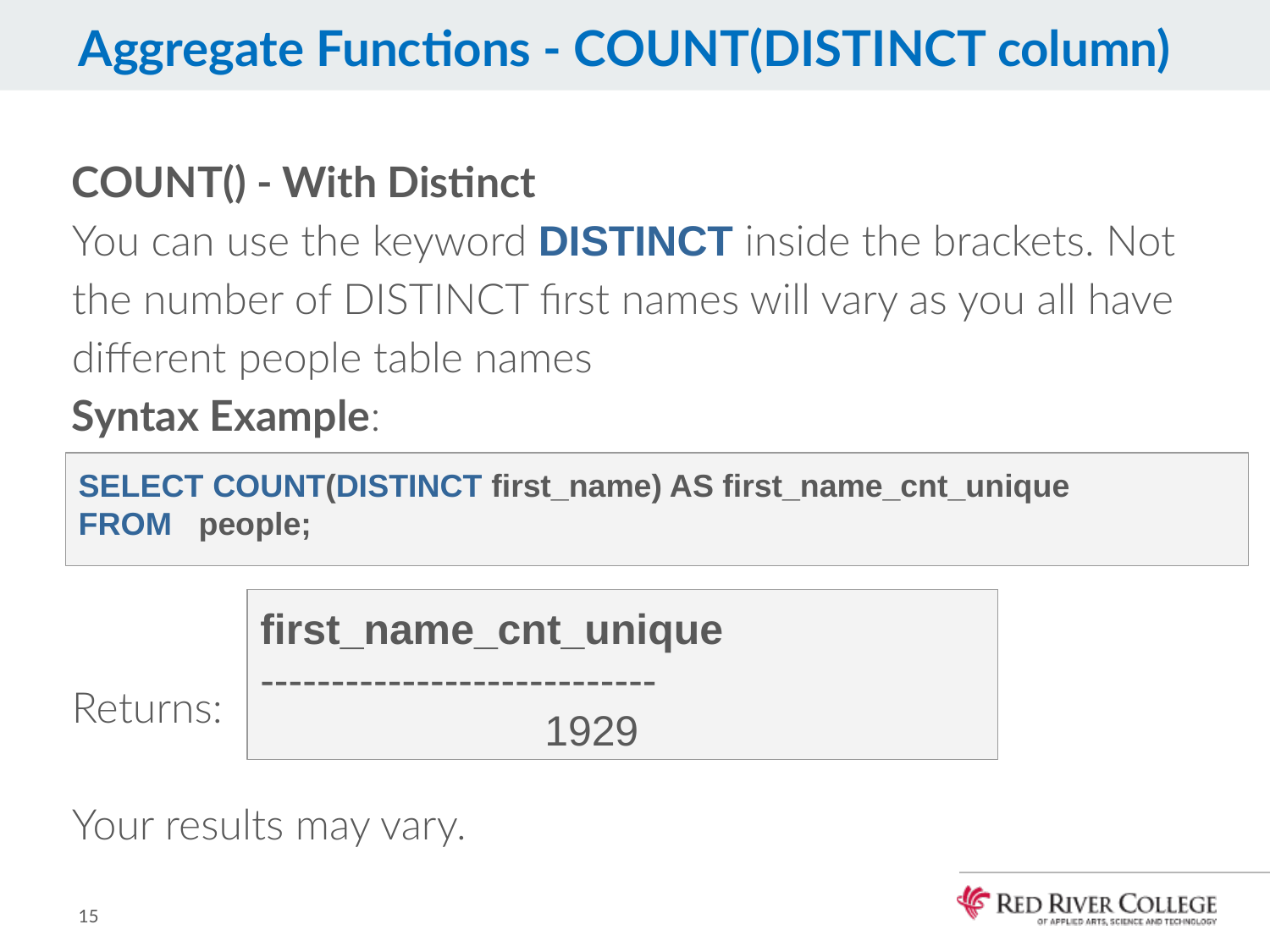

# Aggregate Functions - COUNT(DISTINCT column)
COUNT() - With Distinct
You can use the keyword DISTINCT inside the brackets. Not the number of DISTINCT first names will vary as you all have different people table names
Syntax Example:

Returns:

Your results may vary.
SELECT COUNT(DISTINCT first_name) AS first_name_cnt_unique
FROM   people;
first_name_cnt_unique
----------------------------
                        1929
15